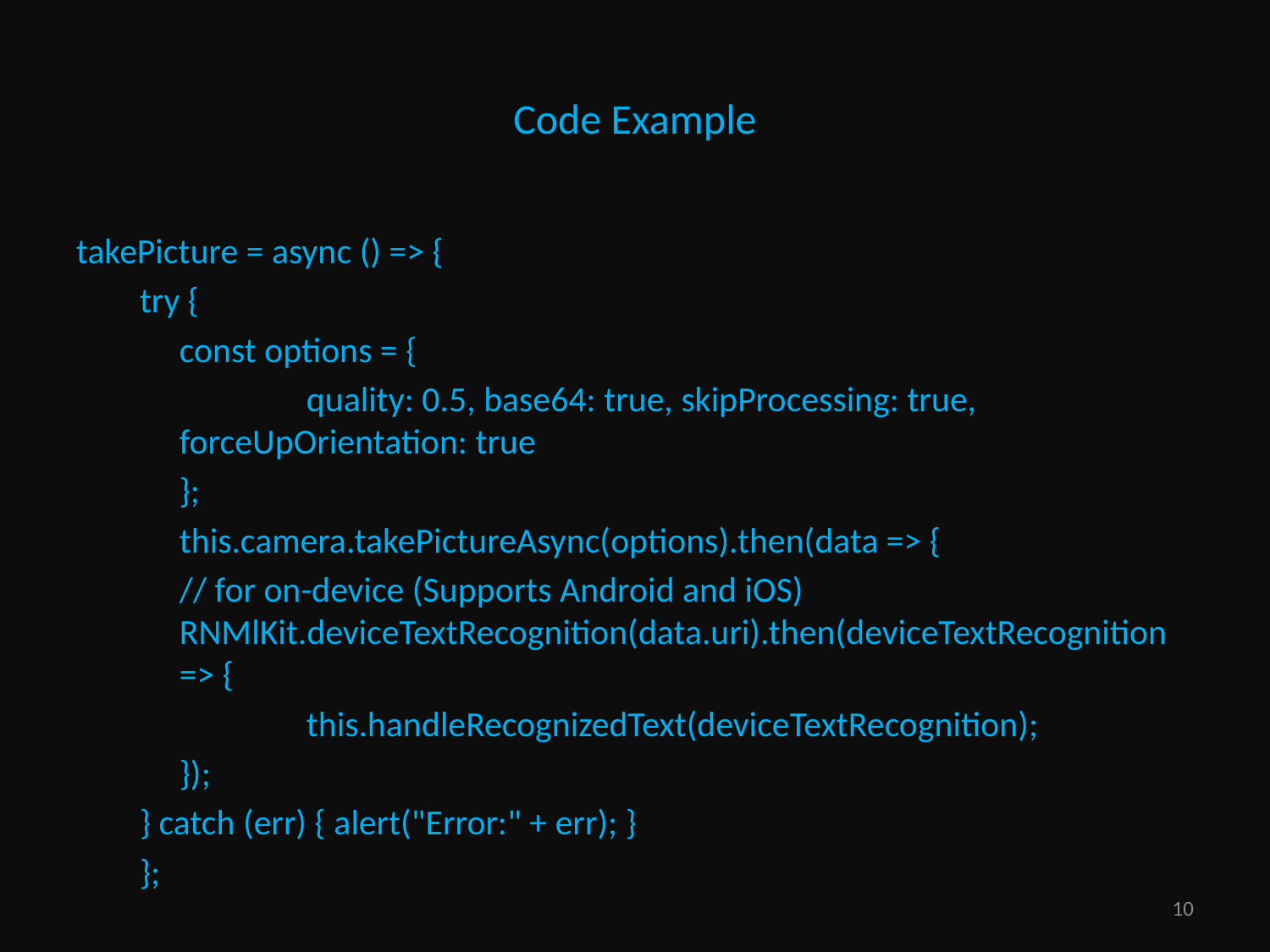

# Code Example
takePicture = async () => {
try {
	const options = {
		quality: 0.5, base64: true, skipProcessing: true, 	forceUpOrientation: true
	};
	this.camera.takePictureAsync(options).then(data => {
	// for on-device (Supports Android and iOS) RNMlKit.deviceTextRecognition(data.uri).then(deviceTextRecognition => {
		this.handleRecognizedText(deviceTextRecognition);
	});
} catch (err) { alert("Error:" + err); }
};
10